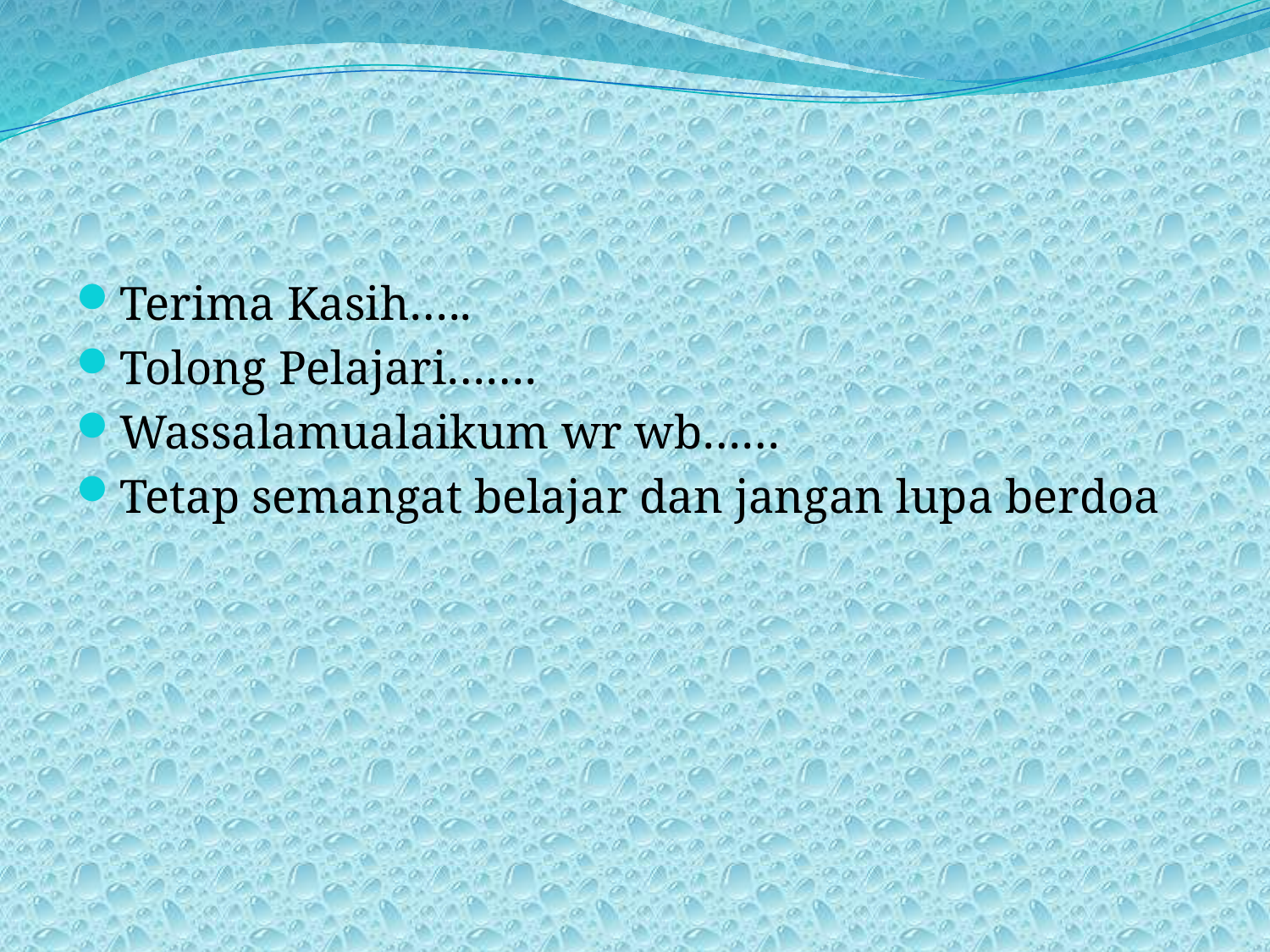

#
Terima Kasih…..
Tolong Pelajari…….
Wassalamualaikum wr wb……
Tetap semangat belajar dan jangan lupa berdoa